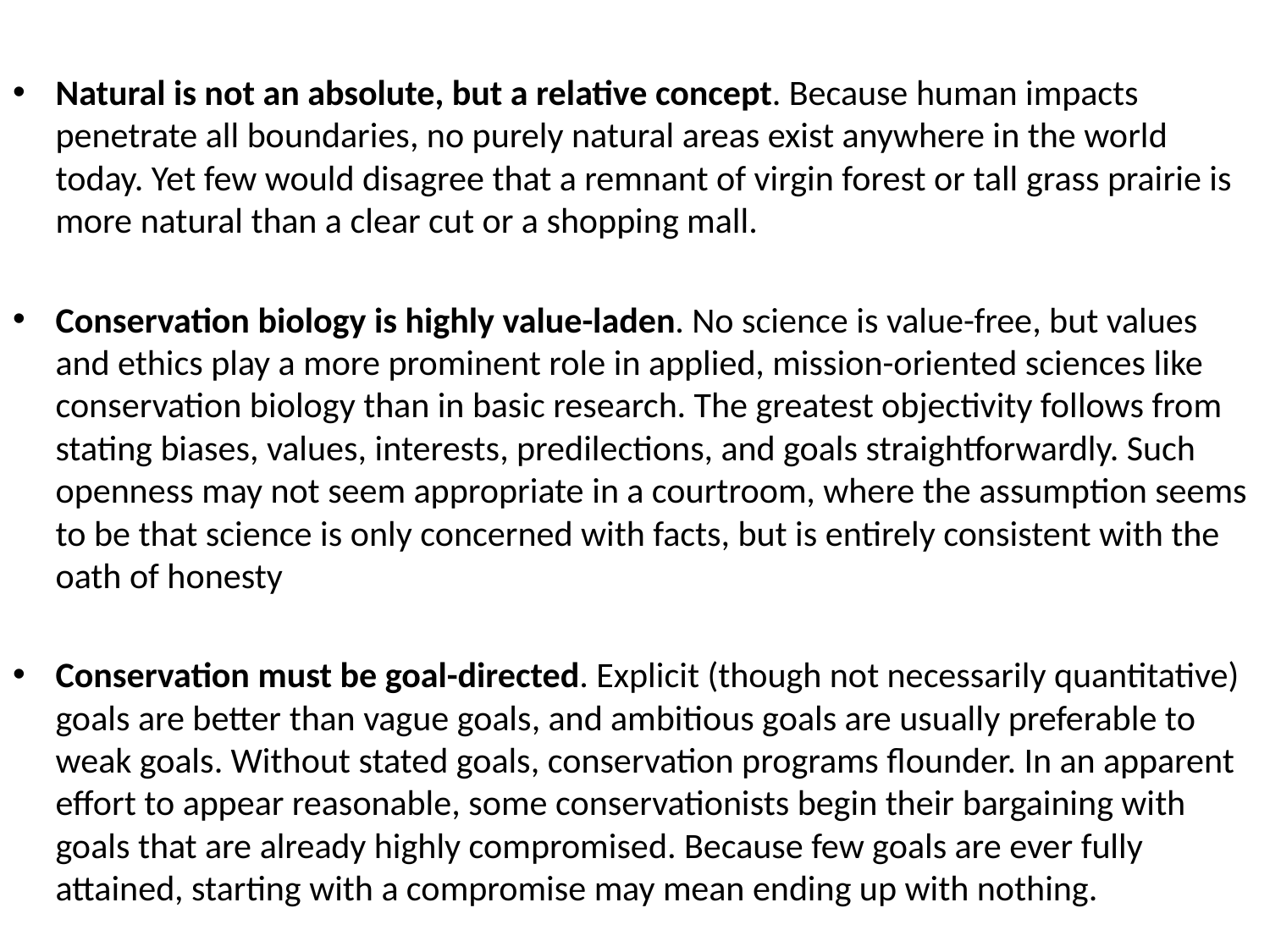

Natural is not an absolute, but a relative concept. Because human impacts penetrate all boundaries, no purely natural areas exist anywhere in the world today. Yet few would disagree that a remnant of virgin forest or tall grass prairie is more natural than a clear cut or a shopping mall.

Conservation biology is highly value-laden. No science is value-free, but values and ethics play a more prominent role in applied, mission-oriented sciences like conservation biology than in basic research. The greatest objectivity follows from stating biases, values, interests, predilections, and goals straightforwardly. Such openness may not seem appropriate in a courtroom, where the assumption seems to be that science is only concerned with facts, but is entirely consistent with the oath of honesty

Conservation must be goal-directed. Explicit (though not necessarily quantitative) goals are better than vague goals, and ambitious goals are usually preferable to weak goals. Without stated goals, conservation programs flounder. In an apparent effort to appear reasonable, some conservationists begin their bargaining with goals that are already highly compromised. Because few goals are ever fully attained, starting with a compromise may mean ending up with nothing.